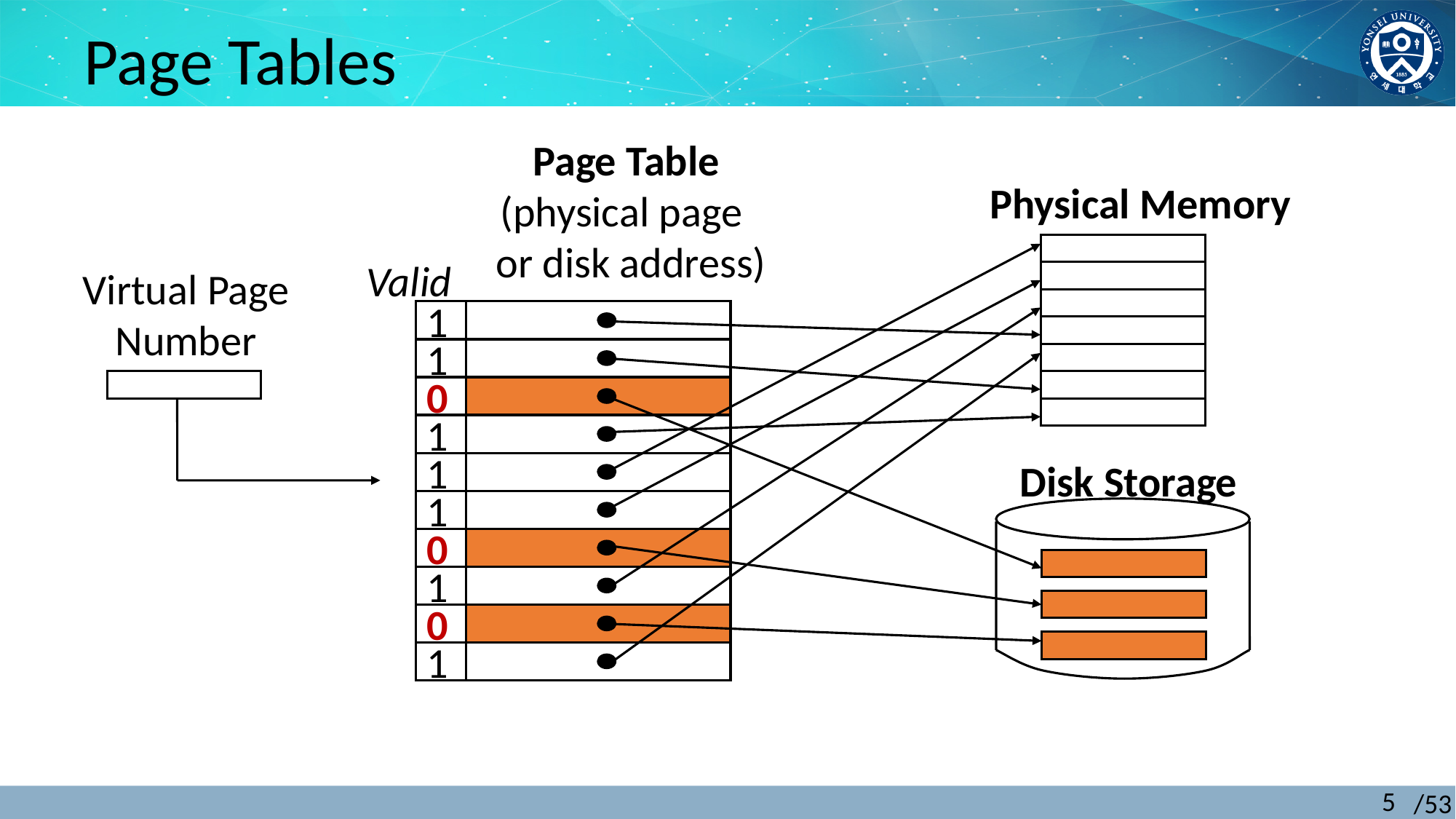

# Page Tables
Page Table
(physical page
 or disk address)
Physical Memory

Valid
Virtual Page
Number

1
1
0
1
1
1
0
1
0
1

Disk Storage

5